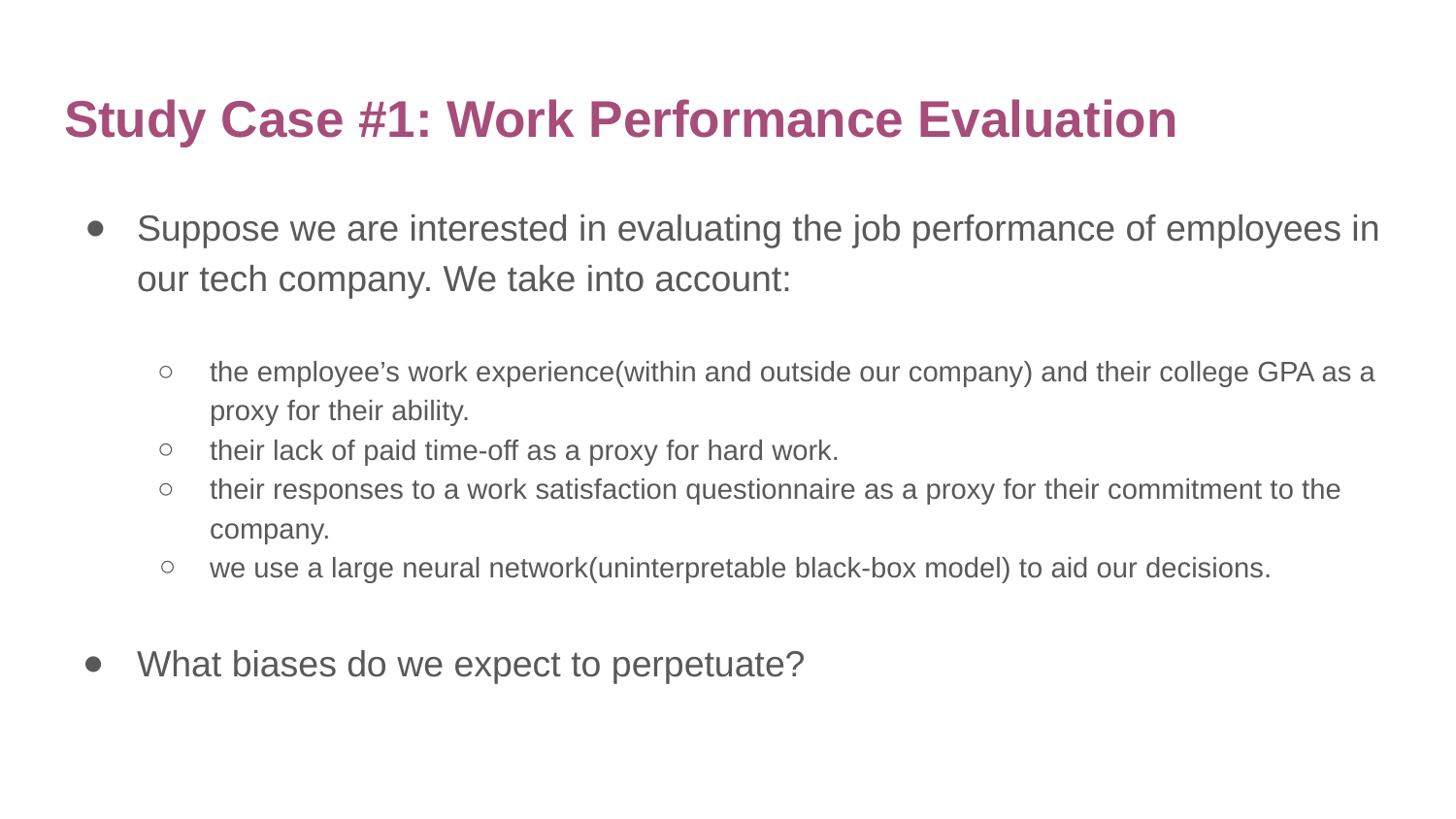

# Study Case #1: Work Performance Evaluation
Suppose we are interested in evaluating the job performance of employees in our tech company. We take into account:

the employee’s work experience(within and outside our company) and their college GPA as a proxy for their ability.
their lack of paid time-off as a proxy for hard work.
their responses to a work satisfaction questionnaire as a proxy for their commitment to the company.
we use a large neural network(uninterpretable black-box model) to aid our decisions.

What biases do we expect to perpetuate?